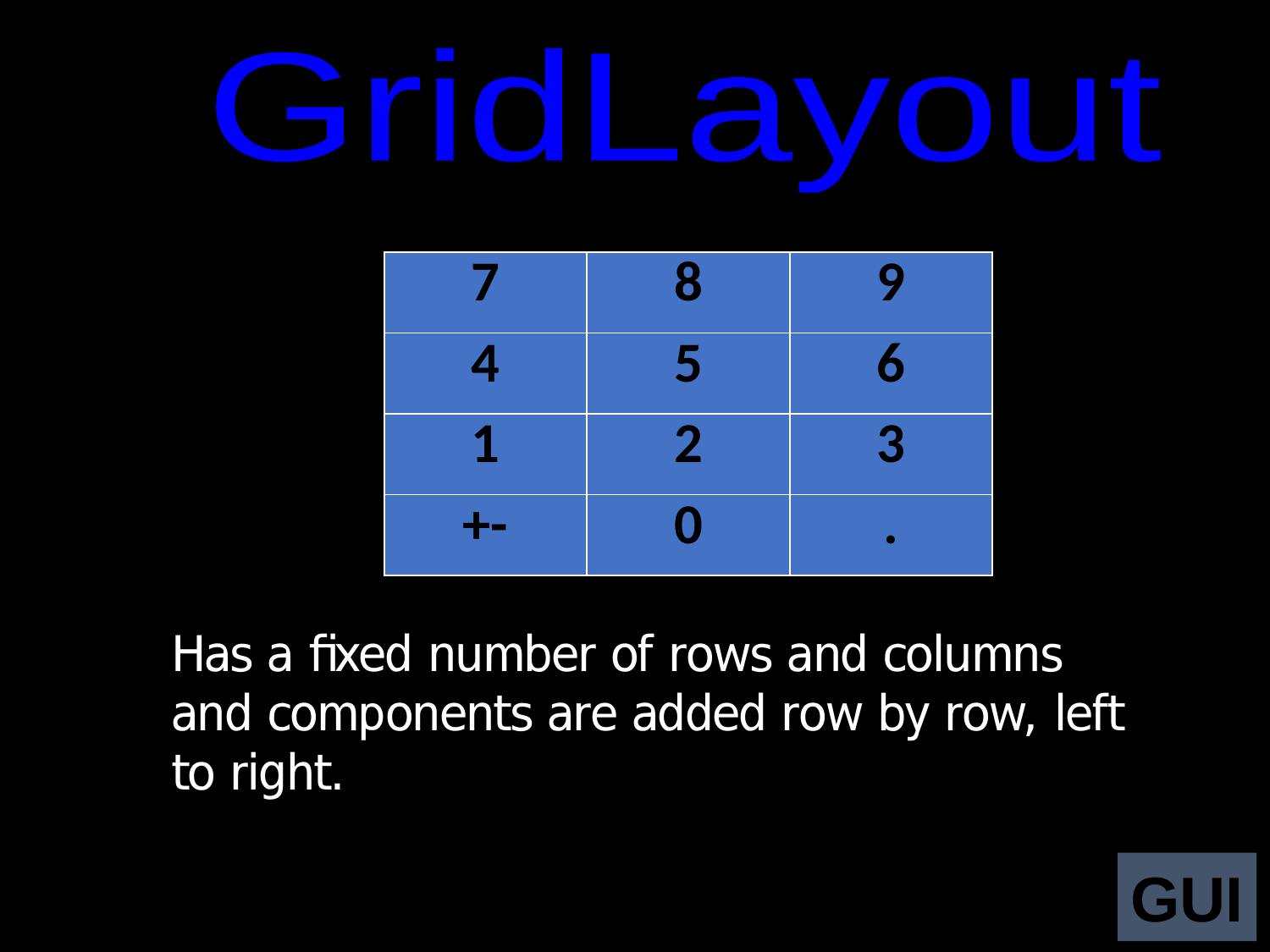

GridLayout

| 7 | 8 | 9 |
| --- | --- | --- |
| 4 | 5 | 6 |
| 1 | 2 | 3 |
| +- | 0 | . |
Has a fixed number of rows and columns and components are added row by row, left to right.